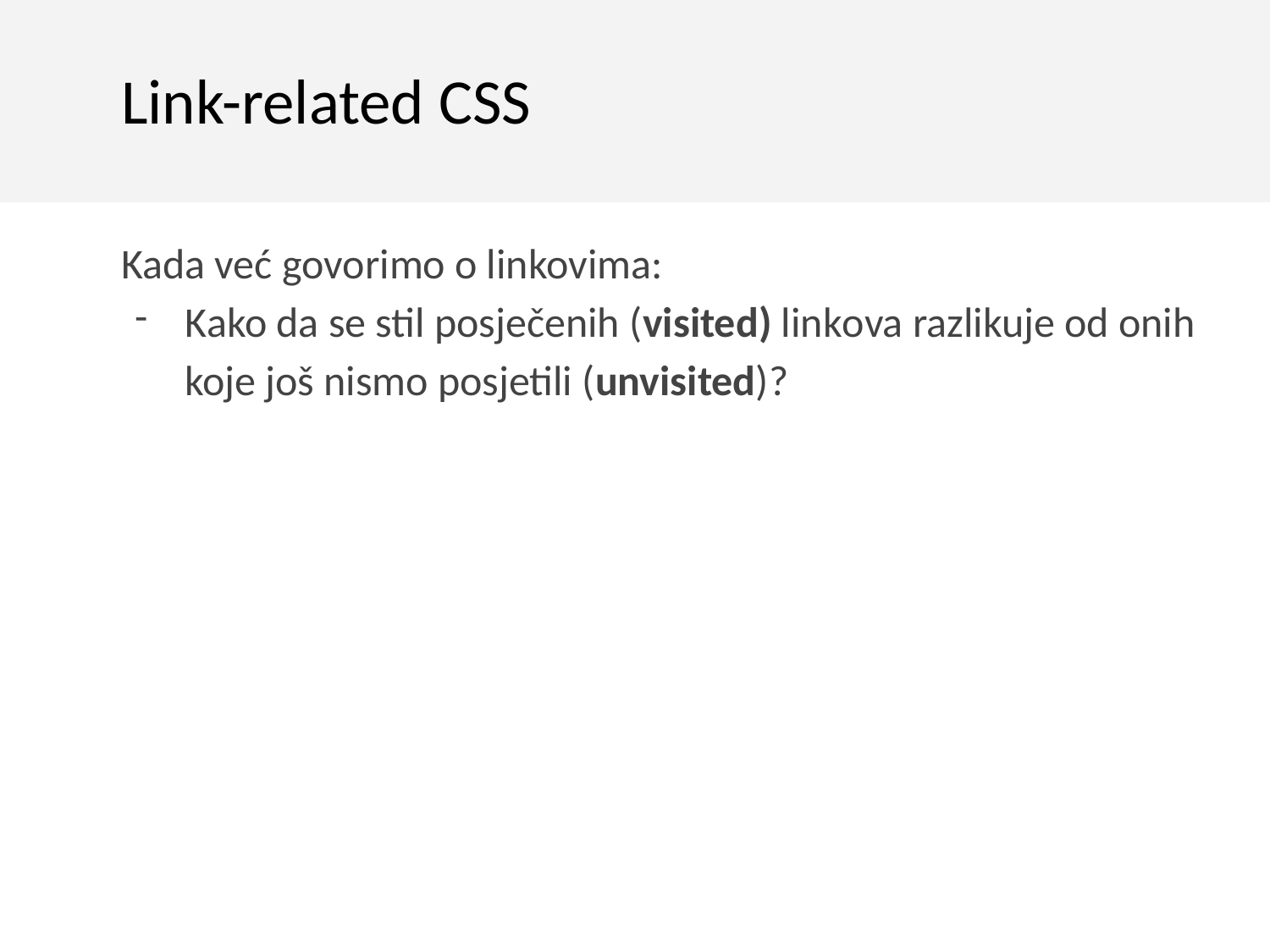

Link-related CSS
Kada već govorimo o linkovima:
Kako da se stil posječenih (visited) linkova razlikuje od onih koje još nismo posjetili (unvisited)?